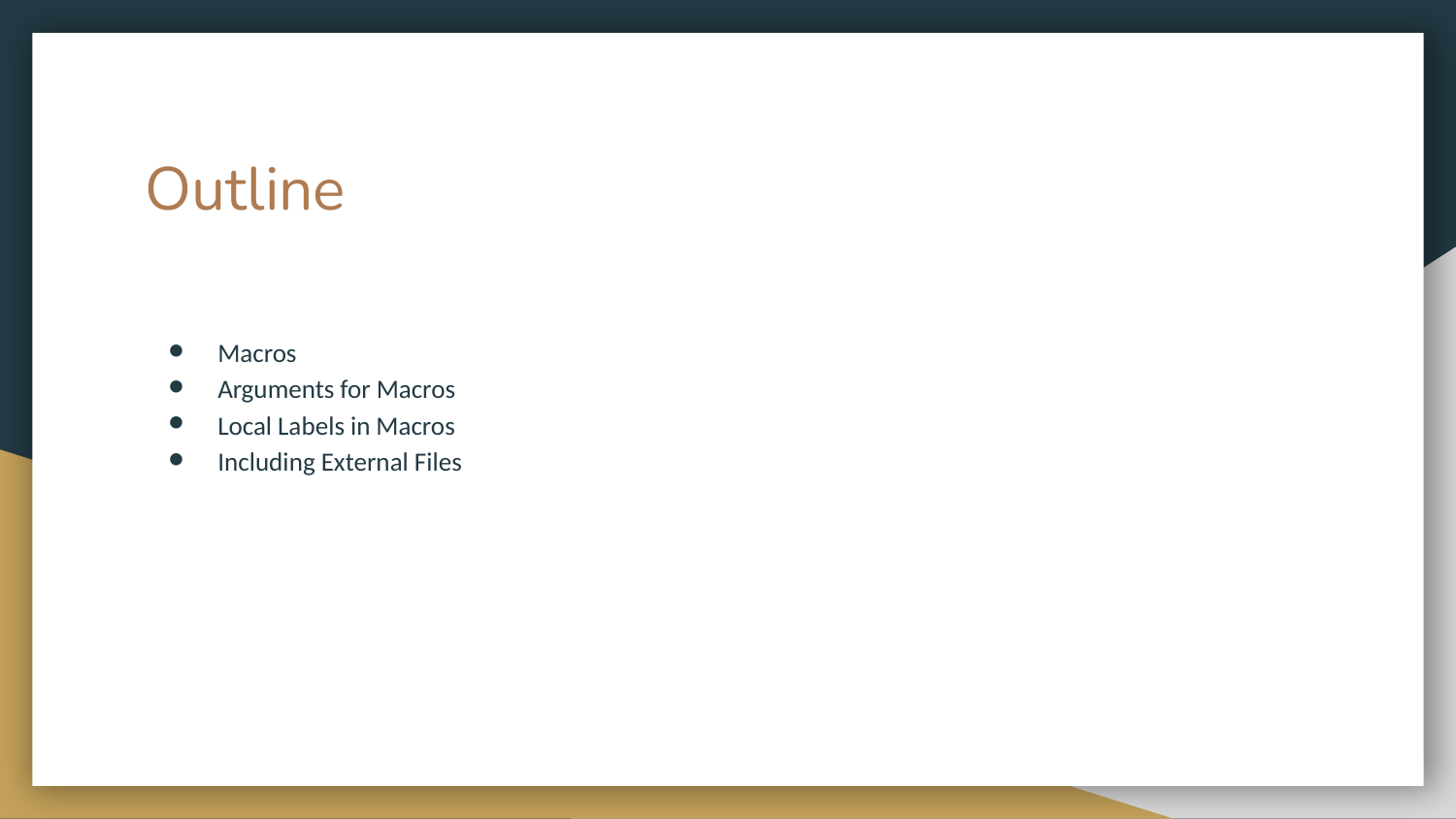

# Outline
Macros
Arguments for Macros
Local Labels in Macros
Including External Files